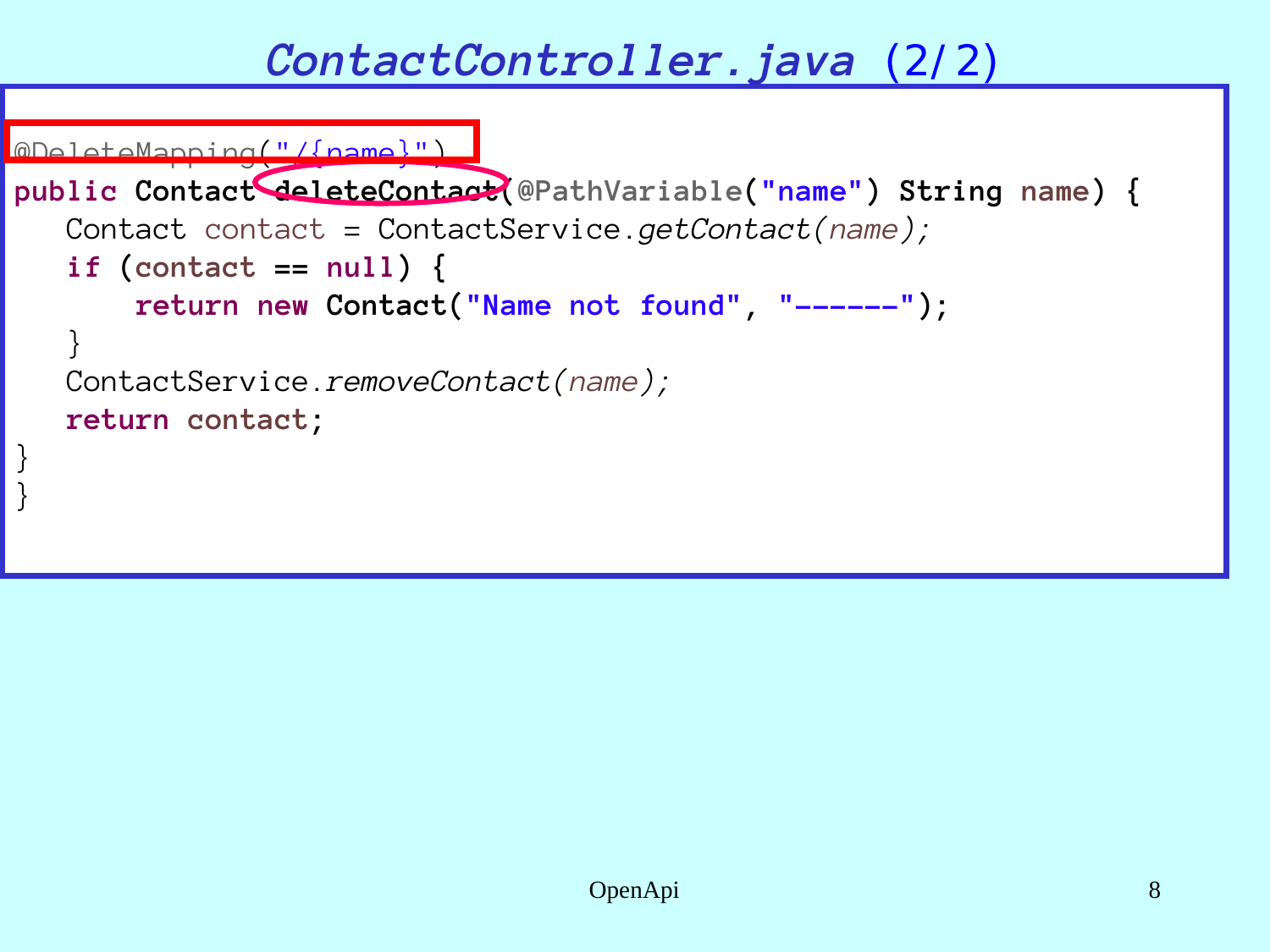

ContactController.java (2/2)

@DeleteMapping("/{name}")
public Contact deleteContact(@PathVariable("name") String name) {
   Contact contact = ContactService.getContact(name);
   if (contact == null) {
       return new Contact("Name not found", "------");
   }
   ContactService.removeContact(name);
   return contact;
}
}

OpenApi
8